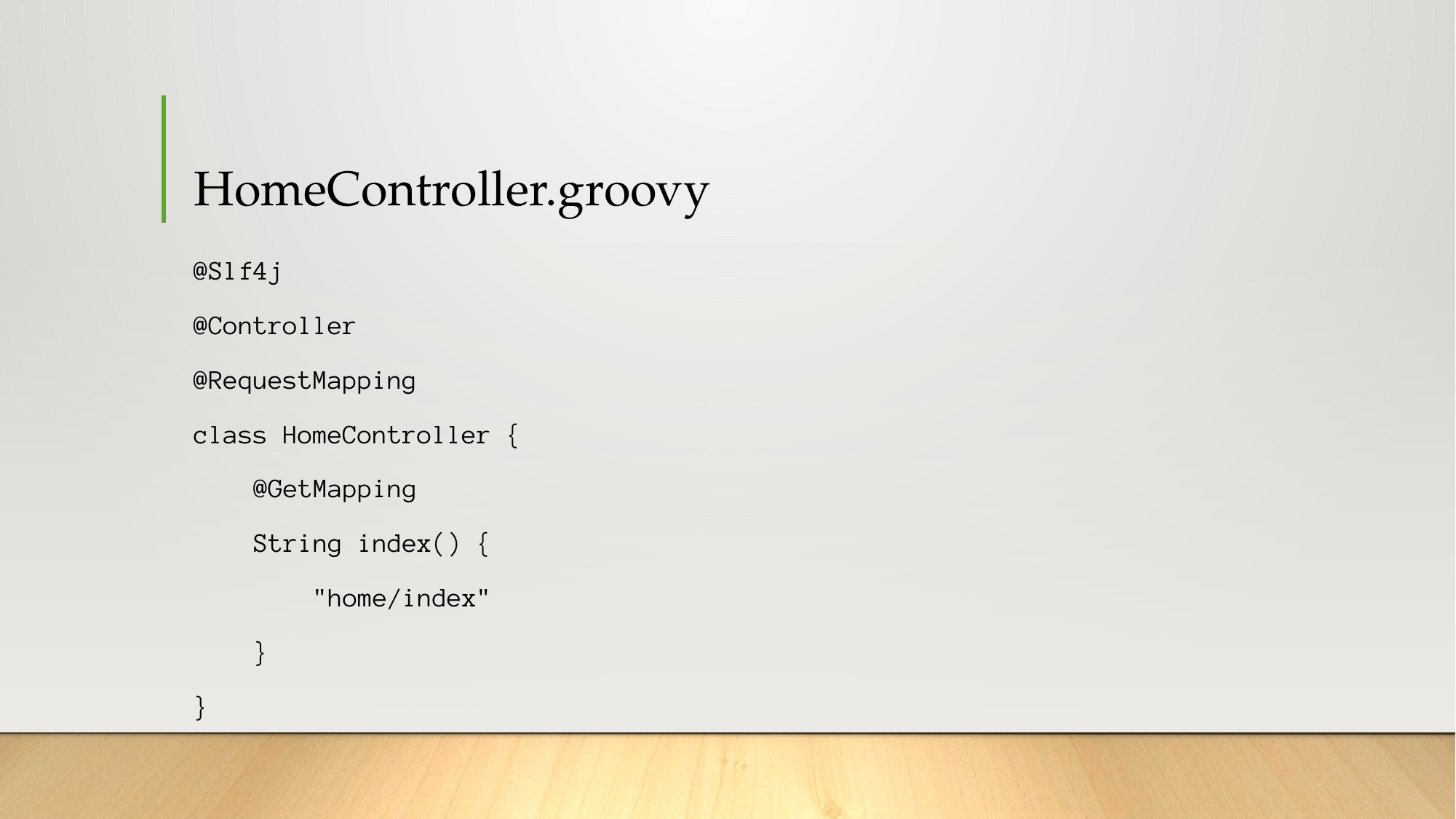

# HomeController.groovy
@Slf4j
@Controller
@RequestMapping
class HomeController {
    @GetMapping
    String index() {
        "home/index"
    }
}